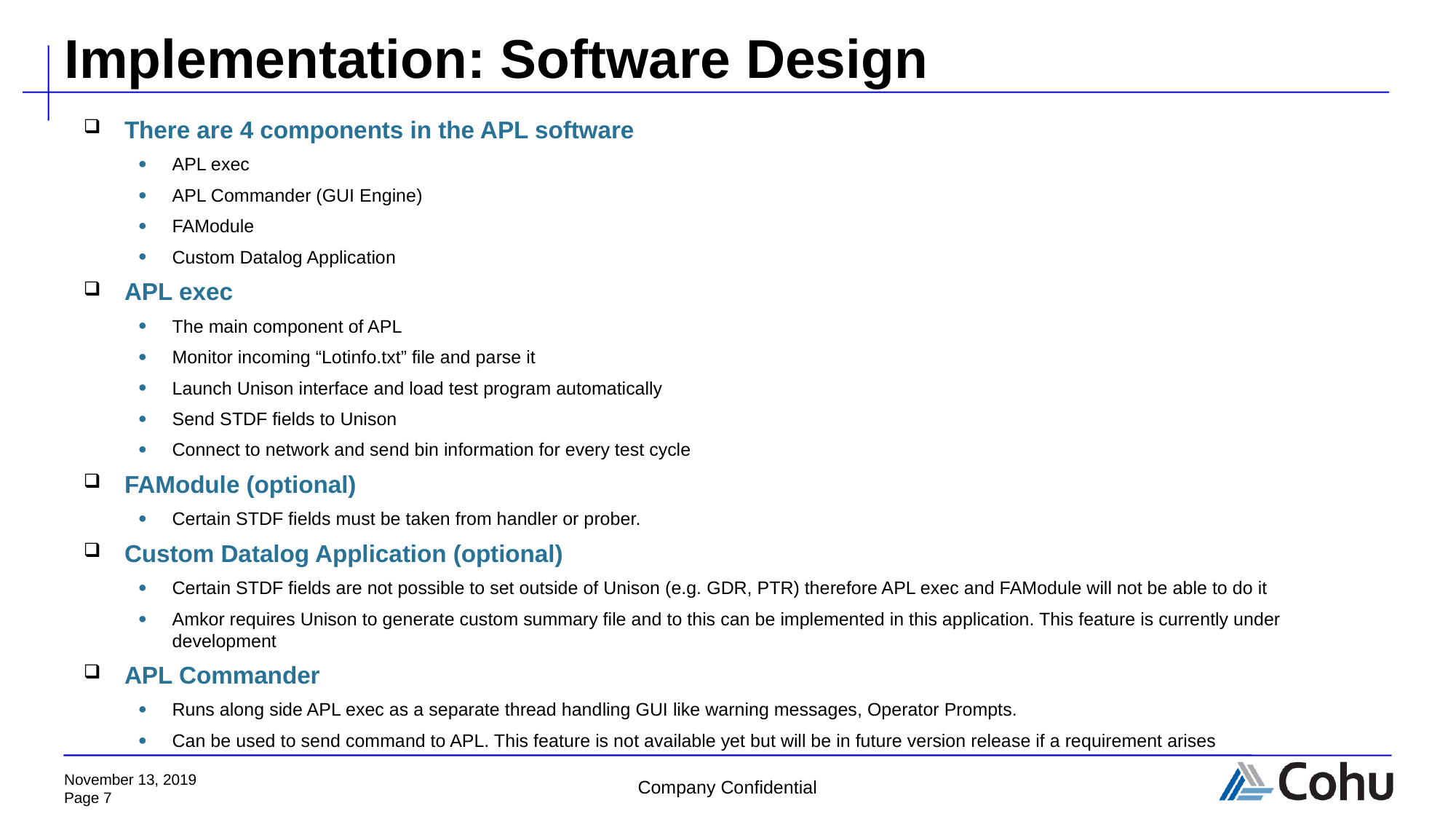

# Implementation: Software Design
There are 4 components in the APL software
APL exec
APL Commander (GUI Engine)
FAModule
Custom Datalog Application
APL exec
The main component of APL
Monitor incoming “Lotinfo.txt” file and parse it
Launch Unison interface and load test program automatically
Send STDF fields to Unison
Connect to network and send bin information for every test cycle
FAModule (optional)
Certain STDF fields must be taken from handler or prober.
Custom Datalog Application (optional)
Certain STDF fields are not possible to set outside of Unison (e.g. GDR, PTR) therefore APL exec and FAModule will not be able to do it
Amkor requires Unison to generate custom summary file and to this can be implemented in this application. This feature is currently under development
APL Commander
Runs along side APL exec as a separate thread handling GUI like warning messages, Operator Prompts.
Can be used to send command to APL. This feature is not available yet but will be in future version release if a requirement arises